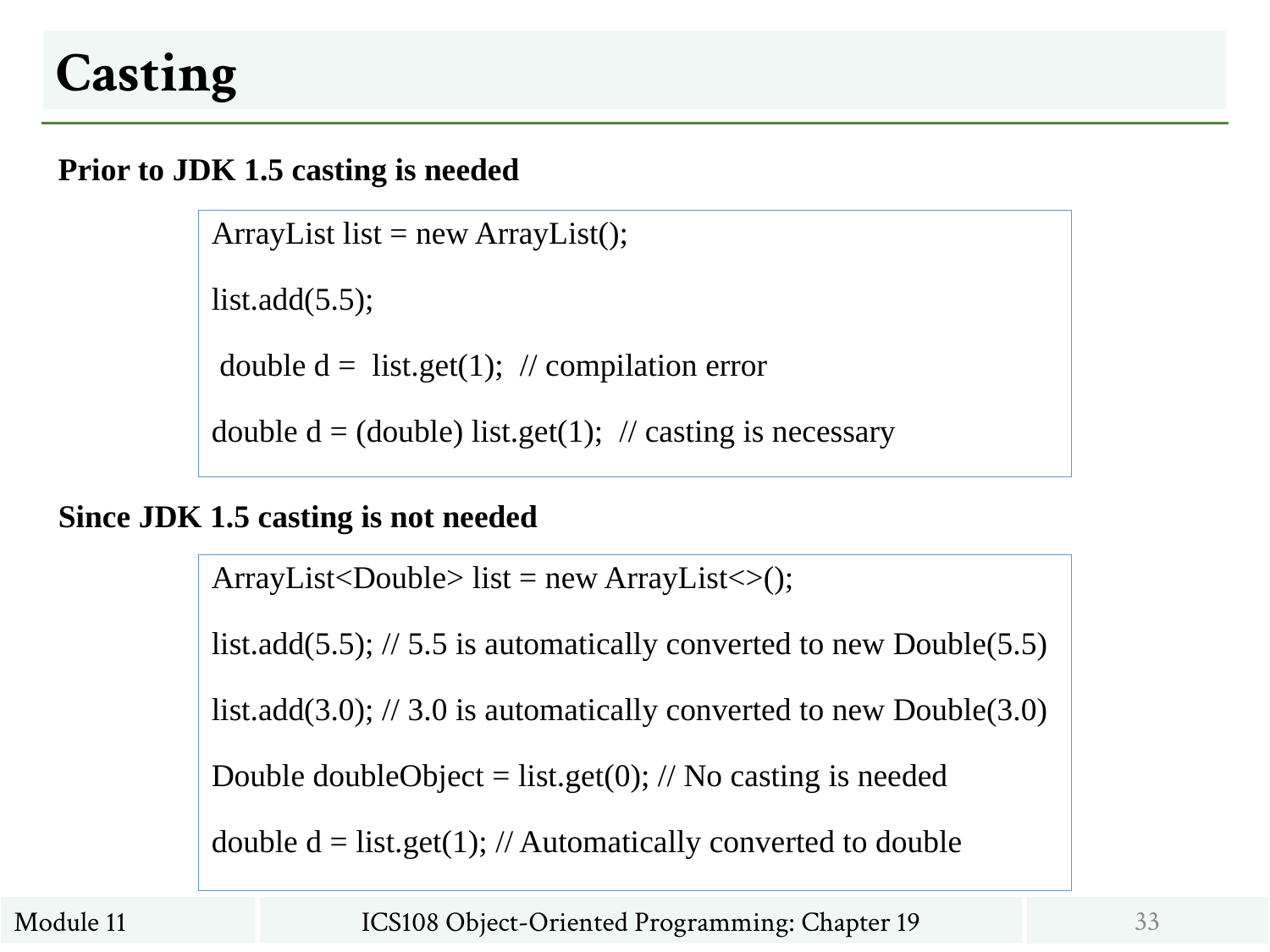

# Casting
Prior to JDK 1.5 casting is needed
ArrayList list = new ArrayList();
list.add(5.5);
 double d =  list.get(1);  // compilation error
double d = (double) list.get(1);  // casting is necessary
Since JDK 1.5 casting is not needed
ArrayList<Double> list = new ArrayList<>();
list.add(5.5); // 5.5 is automatically converted to new Double(5.5)
list.add(3.0); // 3.0 is automatically converted to new Double(3.0)
Double doubleObject = list.get(0); // No casting is needed
double d = list.get(1); // Automatically converted to double
33